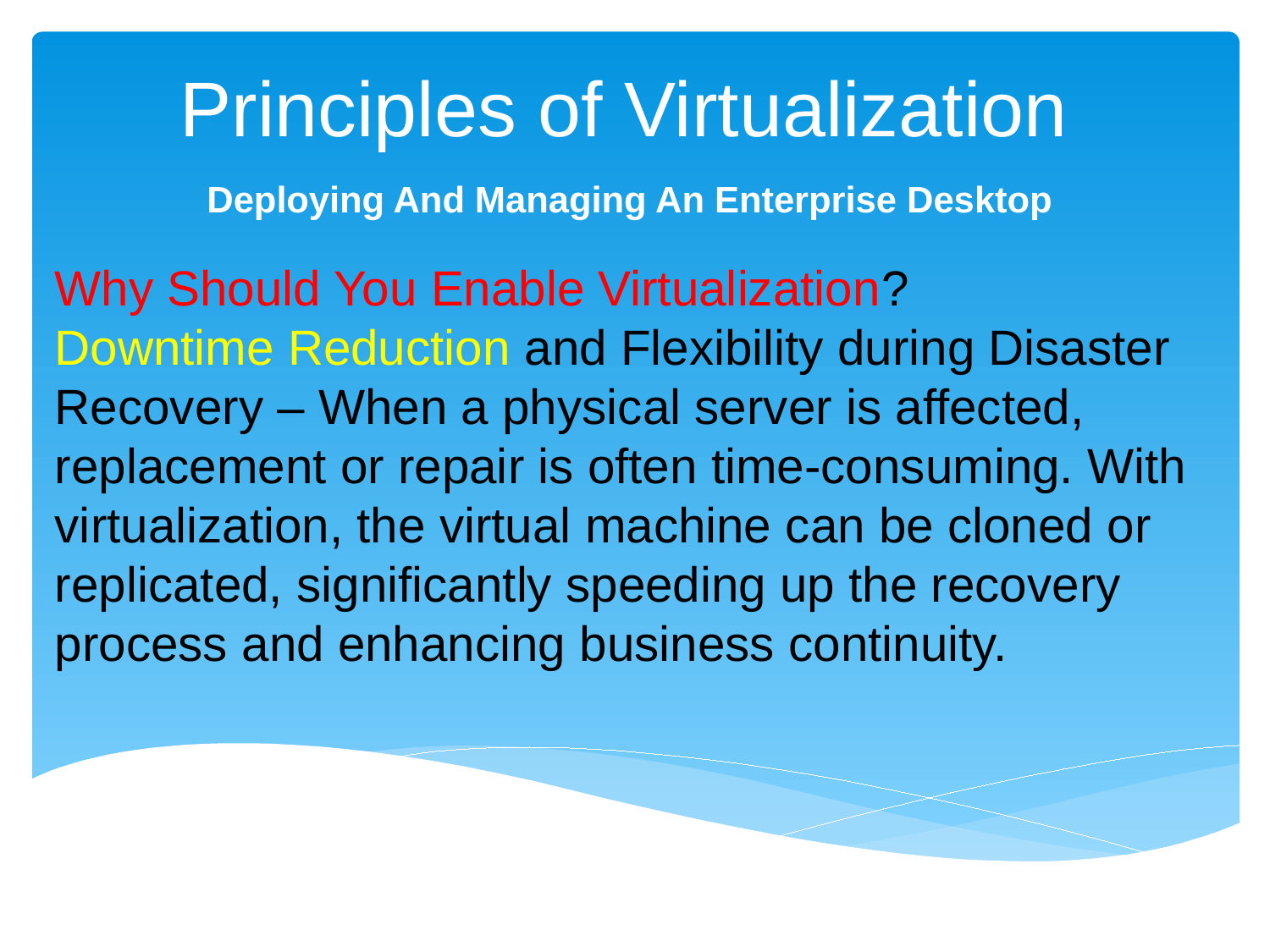

# Principles of Virtualization
Deploying And Managing An Enterprise Desktop
Why Should You Enable Virtualization?
Downtime Reduction and Flexibility during Disaster Recovery – When a physical server is affected, replacement or repair is often time-consuming. With virtualization, the virtual machine can be cloned or replicated, significantly speeding up the recovery process and enhancing business continuity.